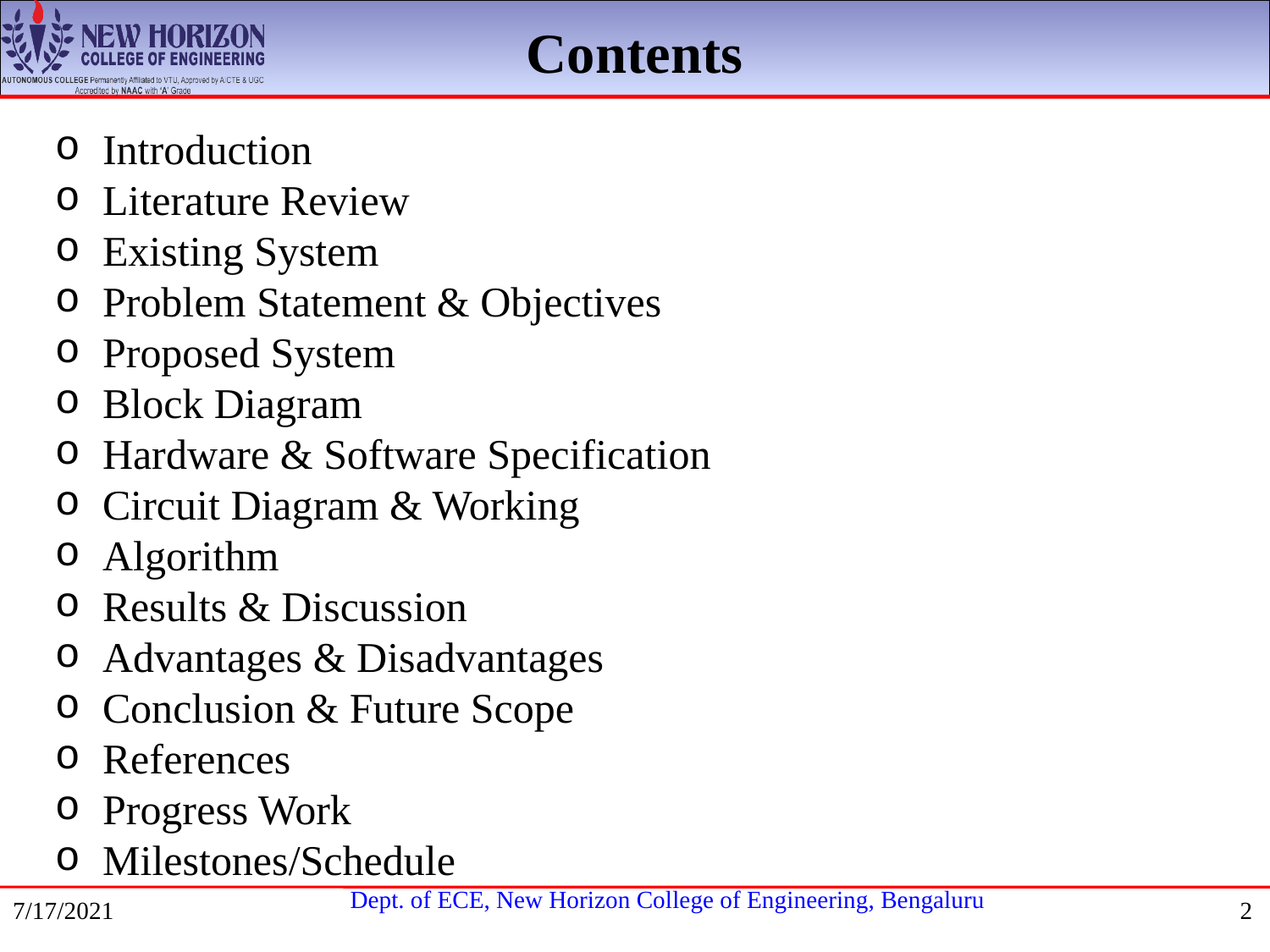

Contents
Introduction
Literature Review
Existing System
Problem Statement & Objectives
Proposed System
Block Diagram
Hardware & Software Specification
Circuit Diagram & Working
Algorithm
Results & Discussion
Advantages & Disadvantages
Conclusion & Future Scope
References
Progress Work
Milestones/Schedule
7/17/2021
2